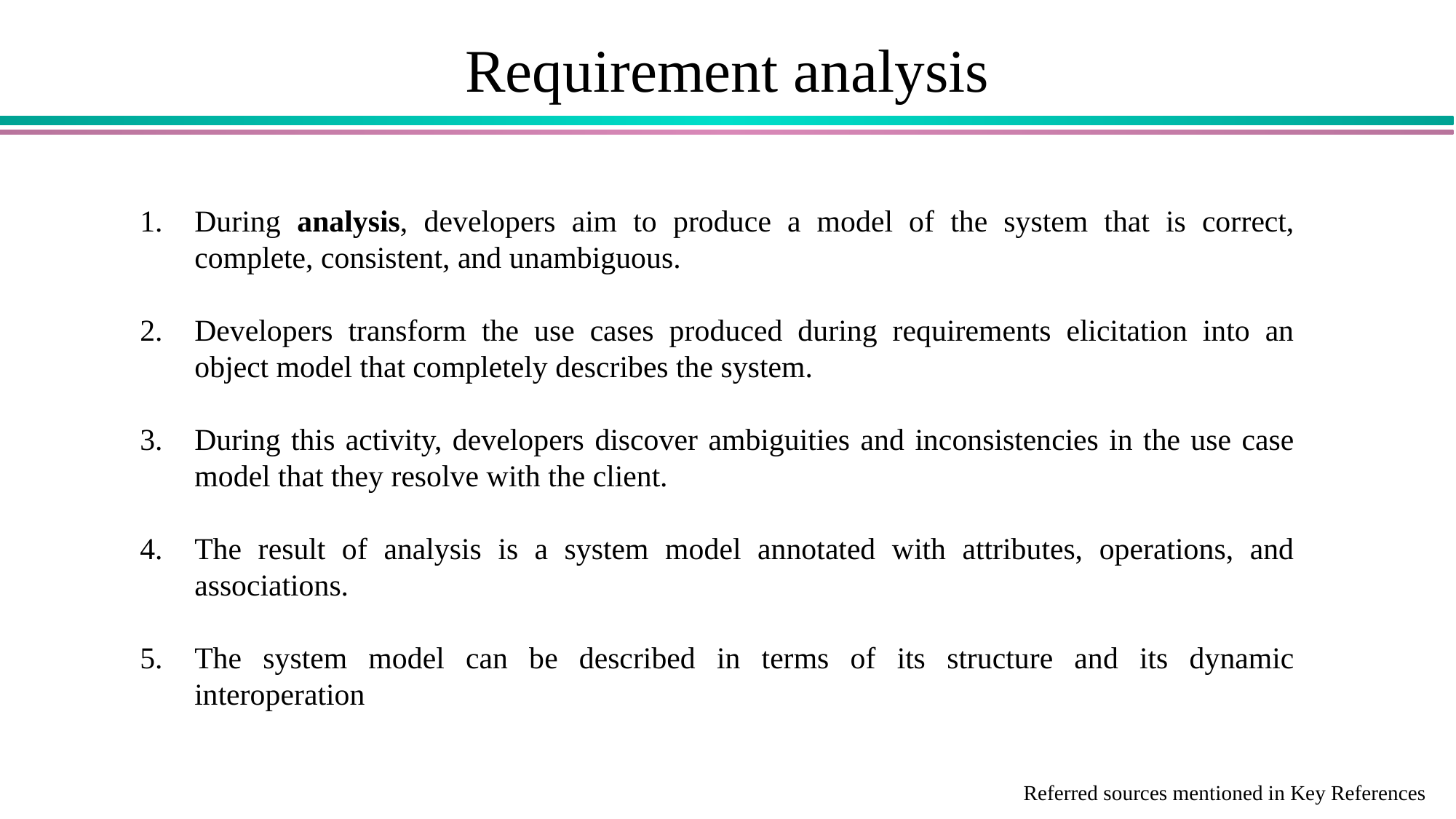

# Requirement analysis
During analysis, developers aim to produce a model of the system that is correct, complete, consistent, and unambiguous.

Developers transform the use cases produced during requirements elicitation into an object model that completely describes the system.

During this activity, developers discover ambiguities and inconsistencies in the use case model that they resolve with the client.

The result of analysis is a system model annotated with attributes, operations, and associations.

The system model can be described in terms of its structure and its dynamic interoperation
Referred sources mentioned in Key References